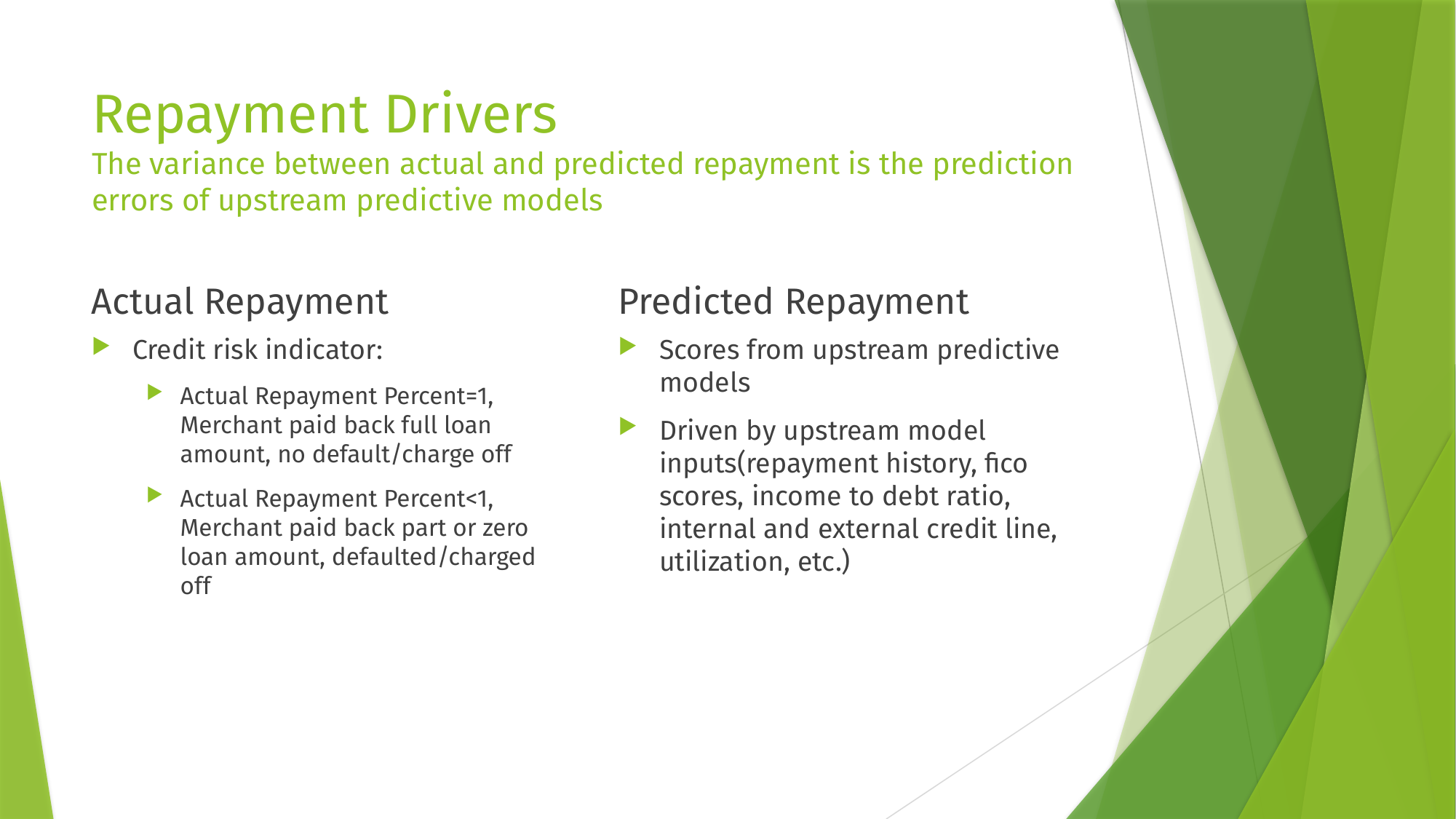

# Repayment Drivers The variance between actual and predicted repayment is the prediction errors of upstream predictive models
Actual Repayment
Predicted Repayment
Credit risk indicator:
Actual Repayment Percent=1, Merchant paid back full loan amount, no default/charge off
Actual Repayment Percent<1, Merchant paid back part or zero loan amount, defaulted/charged off
Scores from upstream predictive models
Driven by upstream model inputs(repayment history, fico scores, income to debt ratio, internal and external credit line, utilization, etc.)